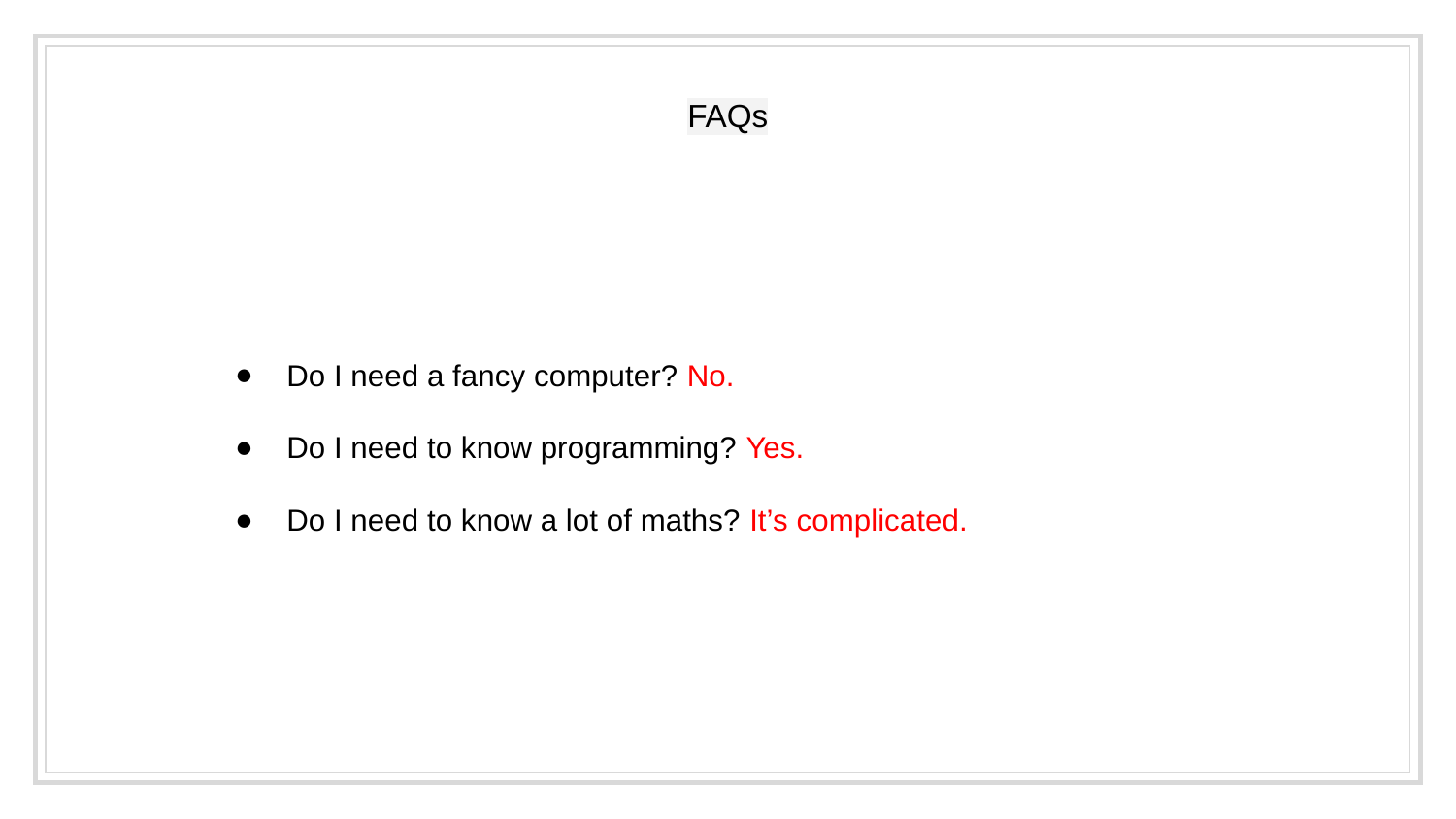

# FAQs
Do I need a fancy computer? No.
Do I need to know programming? Yes.
Do I need to know a lot of maths? It’s complicated.